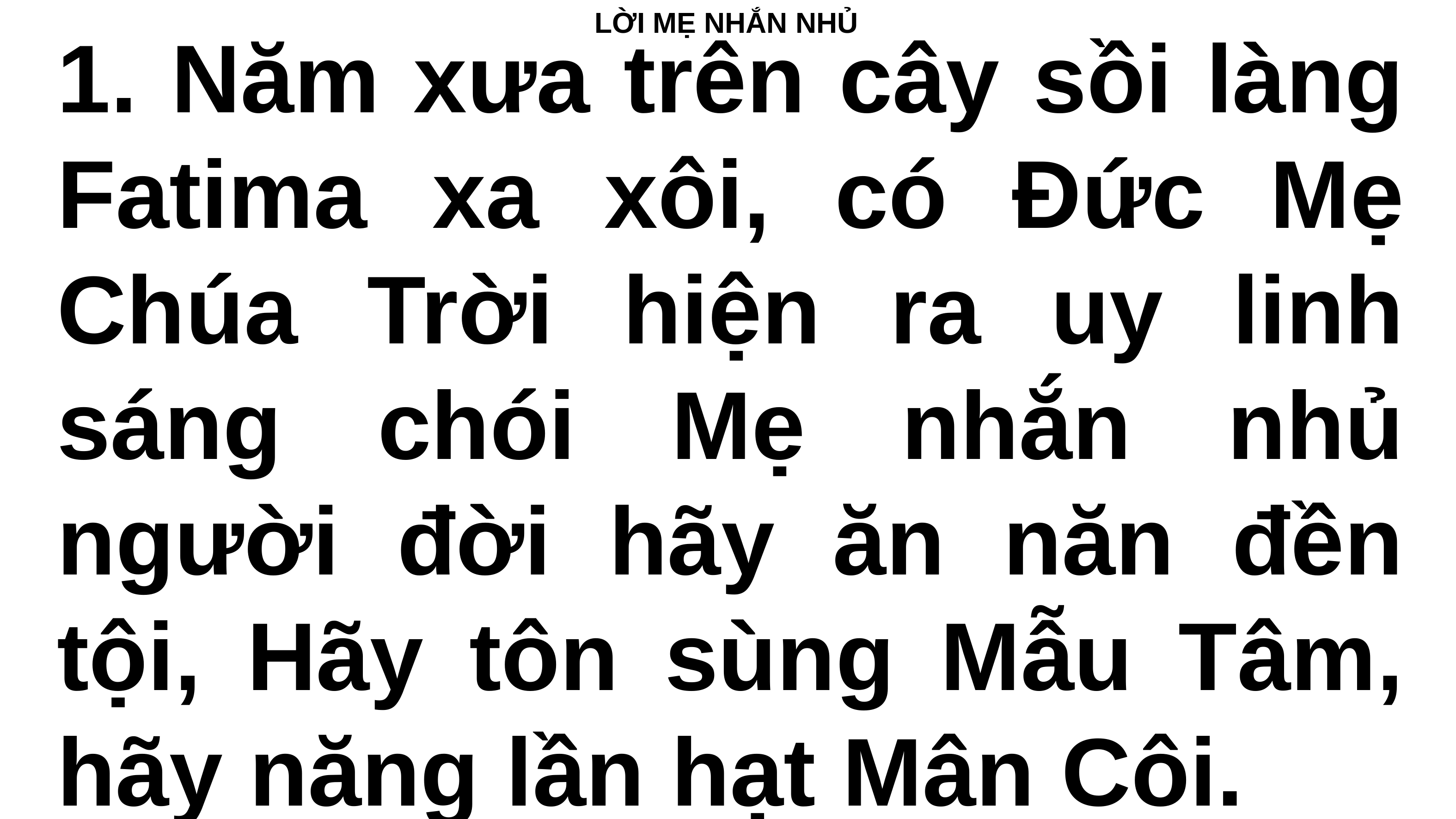

# LỜI MẸ NHẮN NHỦ
1. Năm xưa trên cây sồi làng Fatima xa xôi, có Đức Mẹ Chúa Trời hiện ra uy linh sáng chói Mẹ nhắn nhủ người đời hãy ăn năn đền tội, Hãy tôn sùng Mẫu Tâm, hãy năng lần hạt Mân Côi.